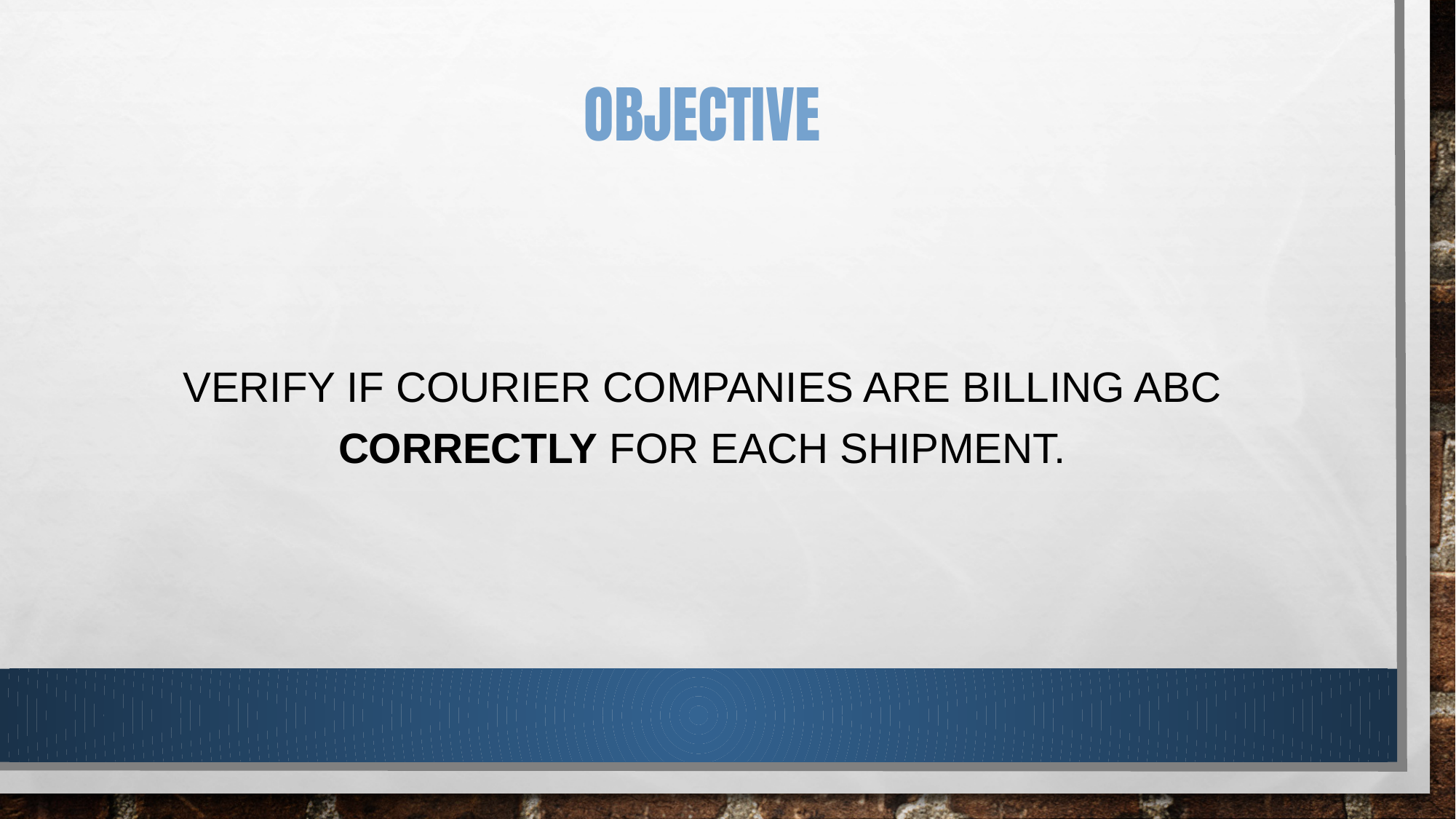

# Objective
Verify if courier companies are billing ABC correctly for each shipment.